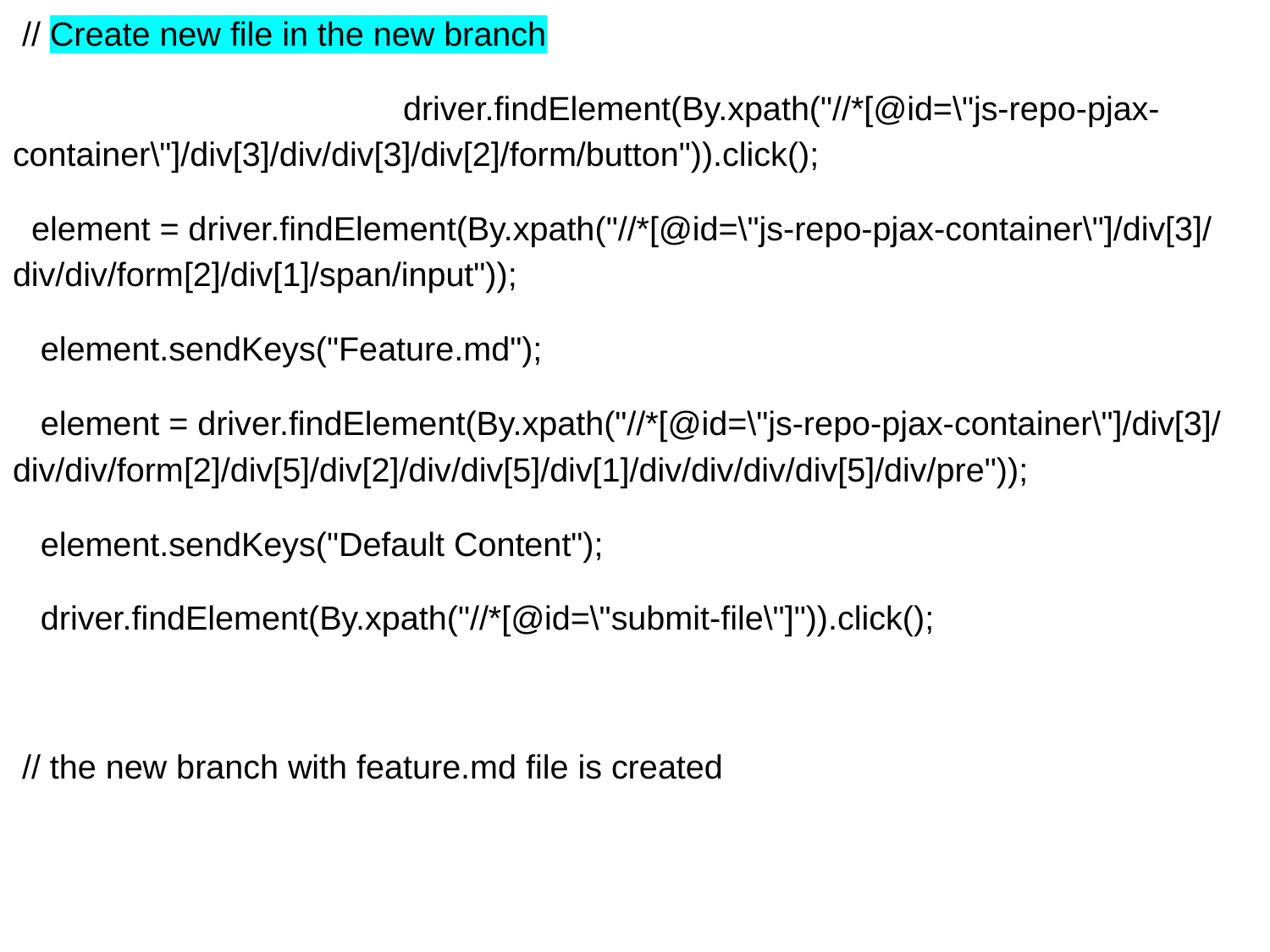

// Create new file in the new branch
   			 driver.findElement(By.xpath("//*[@id=\"js-repo-pjax-container\"]/div[3]/div/div[3]/div[2]/form/button")).click();
  element = driver.findElement(By.xpath("//*[@id=\"js-repo-pjax-container\"]/div[3]/div/div/form[2]/div[1]/span/input"));
   element.sendKeys("Feature.md");
   element = driver.findElement(By.xpath("//*[@id=\"js-repo-pjax-container\"]/div[3]/div/div/form[2]/div[5]/div[2]/div/div[5]/div[1]/div/div/div/div[5]/div/pre"));
   element.sendKeys("Default Content");
   driver.findElement(By.xpath("//*[@id=\"submit-file\"]")).click();

 // the new branch with feature.md file is created